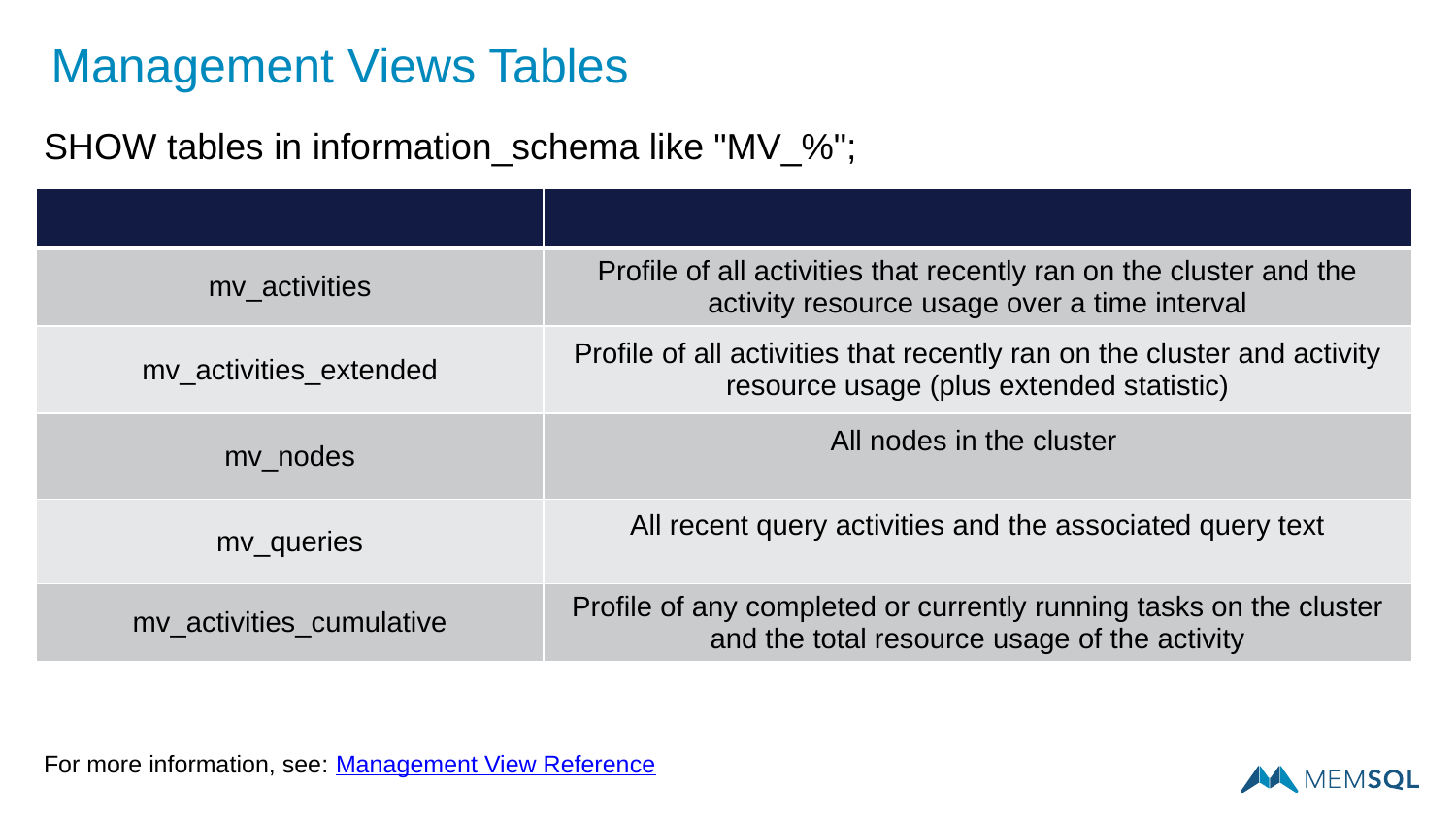

# Management Views Tables
SHOW tables in information_schema like "MV_%";

|  |  |
| --- | --- |
| mv\_activities | Profile of all activities that recently ran on the cluster and the activity resource usage over a time interval |
| mv\_activities\_extended | Profile of all activities that recently ran on the cluster and activity resource usage (plus extended statistic) |
| mv\_nodes | All nodes in the cluster |
| mv\_queries | All recent query activities and the associated query text |
| mv\_activities\_cumulative | Profile of any completed or currently running tasks on the cluster and the total resource usage of the activity |
For more information, see: Management View Reference